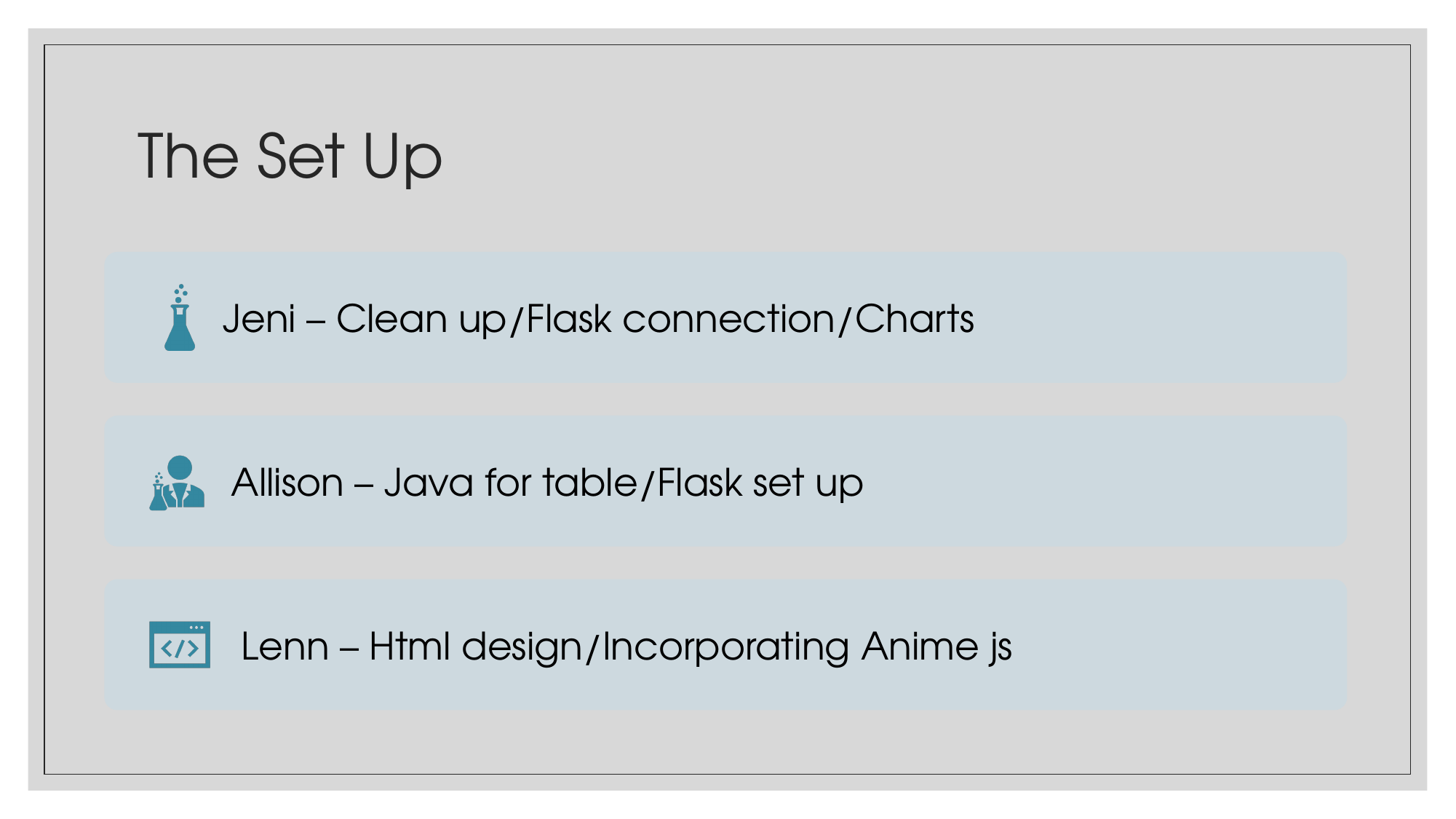

# The Set Up
Jeni – Clean up/Flask connection/Charts
Allison – Java for table/Flask set up
Lenn – Html design/Incorporating Anime js